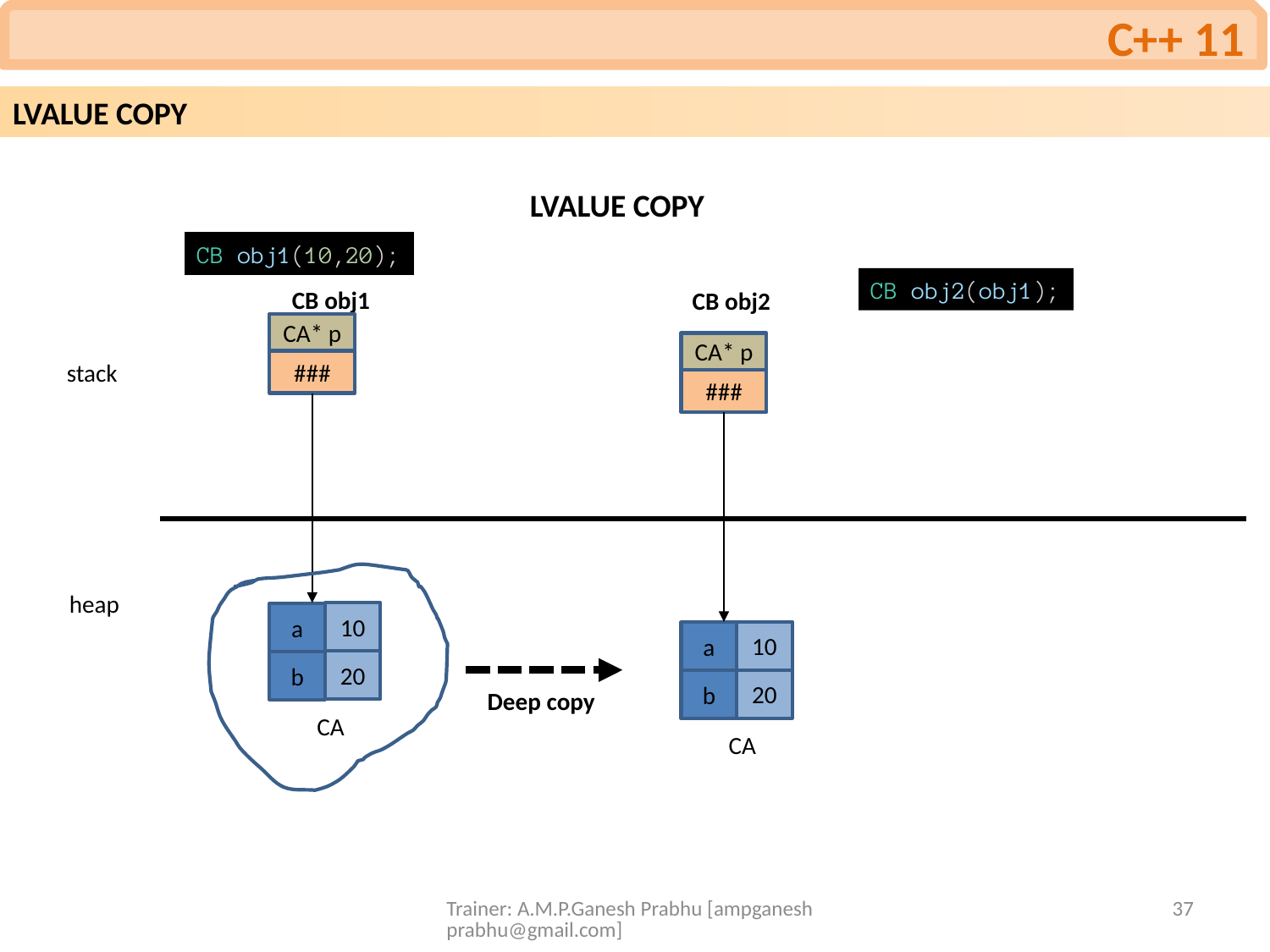

C++ 11
LVALUE COPY
LVALUE COPY
CB obj1(10,20);
CB obj2(obj1);
CB obj1
CB obj2
CA* p
###
CA* p
###
stack

heap
10
a
20
b
10
a
20
b
Deep copy
CA
CA
Trainer: A.M.P.Ganesh Prabhu [ampganeshprabhu@gmail.com]
37